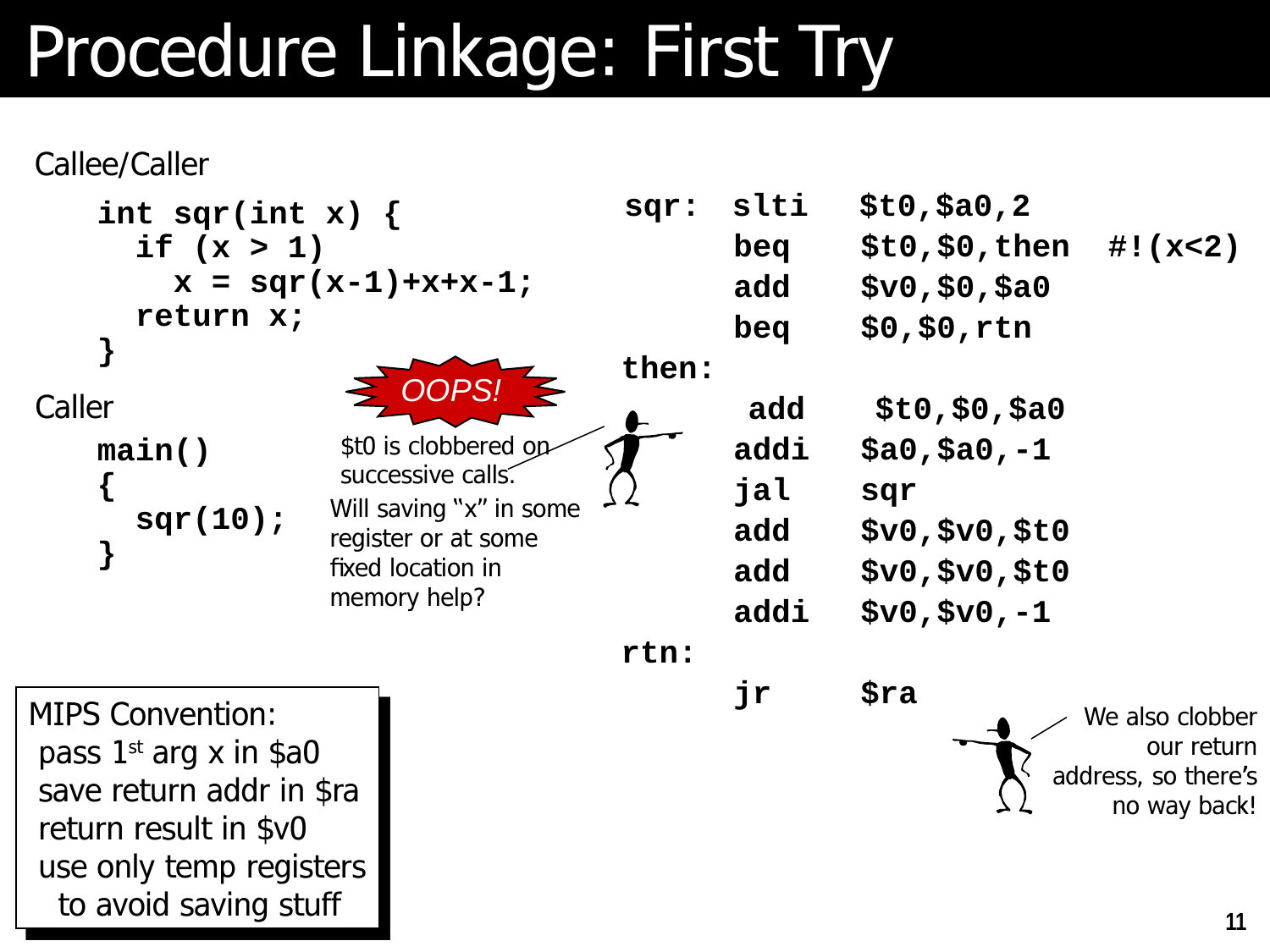

# Procedure Linkage: First Try
Callee/Caller
Caller
int sqr(int x) {
  if (x > 1)
    x = sqr(x-1)+x+x-1;
  return x;
}

main()
{
  sqr(10);
}

 sqr:	slti	$t0,$a0,2
beq	$t0,$0,then  #!(x<2)
add	$v0,$0,$a0
beq	$0,$0,rtn
then:
	add	$t0,$0,$a0
addi	$a0,$a0,-1
jal	sqr
add	$v0,$v0,$t0
add	$v0,$v0,$t0
addi	$v0,$v0,-1
rtn:
jr	$ra

OOPS!

$t0 is clobbered on successive calls.

Will saving “x” in some register or at some fixed location in memory help?
MIPS Convention:
 pass 1st arg x in $a0
 save return addr in $ra
 return result in $v0
 use only temp registers
   to avoid saving stuff
We also clobber our return address, so there’s no way back!

11